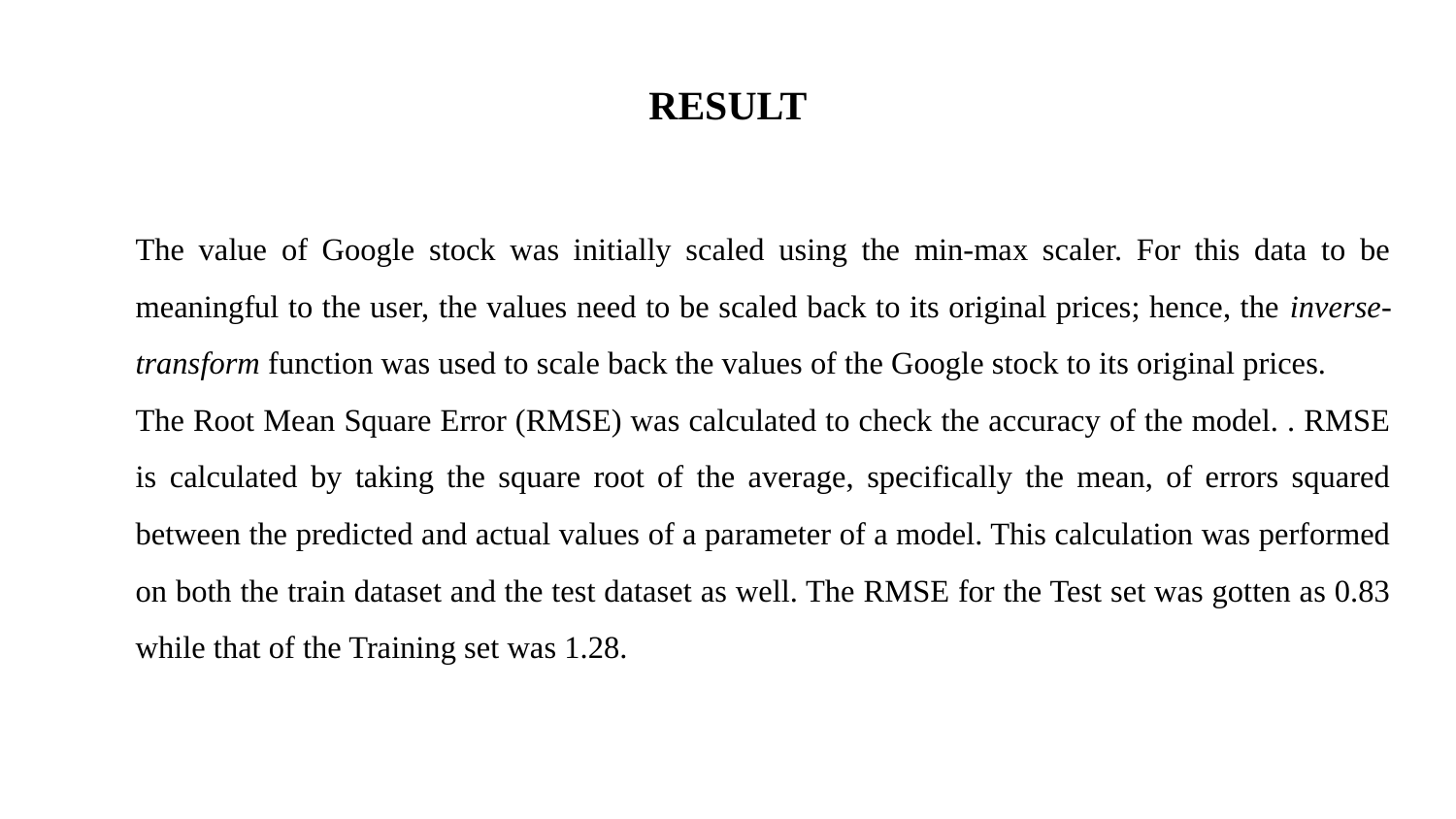

# RESULT
	The value of Google stock was initially scaled using the min-max scaler. For this data to be meaningful to the user, the values need to be scaled back to its original prices; hence, the inverse-transform function was used to scale back the values of the Google stock to its original prices.
	The Root Mean Square Error (RMSE) was calculated to check the accuracy of the model. . RMSE is calculated by taking the square root of the average, specifically the mean, of errors squared between the predicted and actual values of a parameter of a model. This calculation was performed on both the train dataset and the test dataset as well. The RMSE for the Test set was gotten as 0.83 while that of the Training set was 1.28.